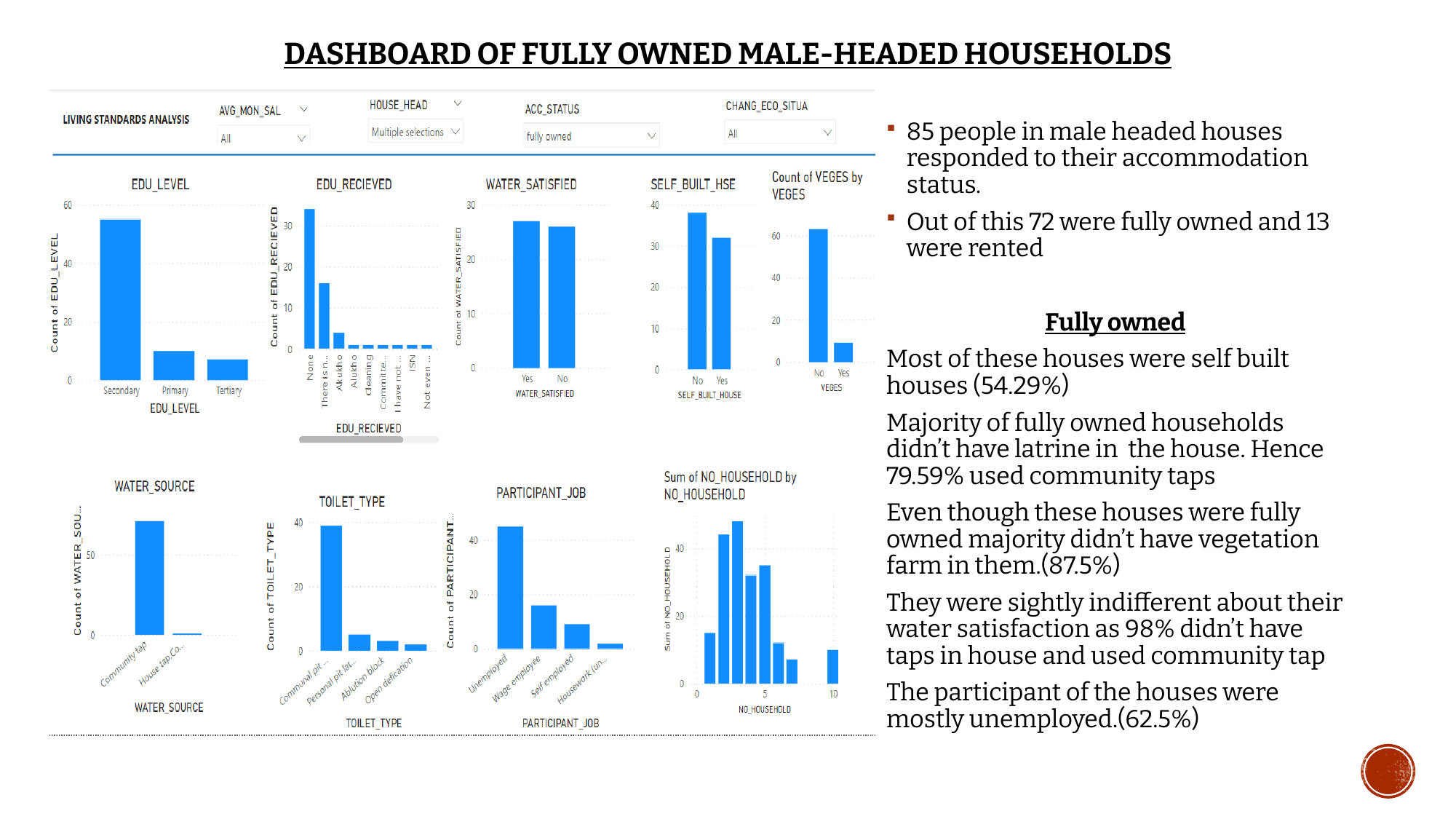

# Dashboard of fully owned male-headed households

85 people in male headed houses responded to their accommodation status.
Out of this 72 were fully owned and 13 were rented

Fully owned
Most of these houses were self built houses (54.29%)
Majority of fully owned households didn’t have latrine in  the house. Hence 79.59% used community taps
Even though these houses were fully owned majority didn’t have vegetation farm in them.(87.5%)
They were sightly indifferent about their water satisfaction as 98% didn’t have taps in house and used community tap
The participant of the houses were mostly unemployed.(62.5%)